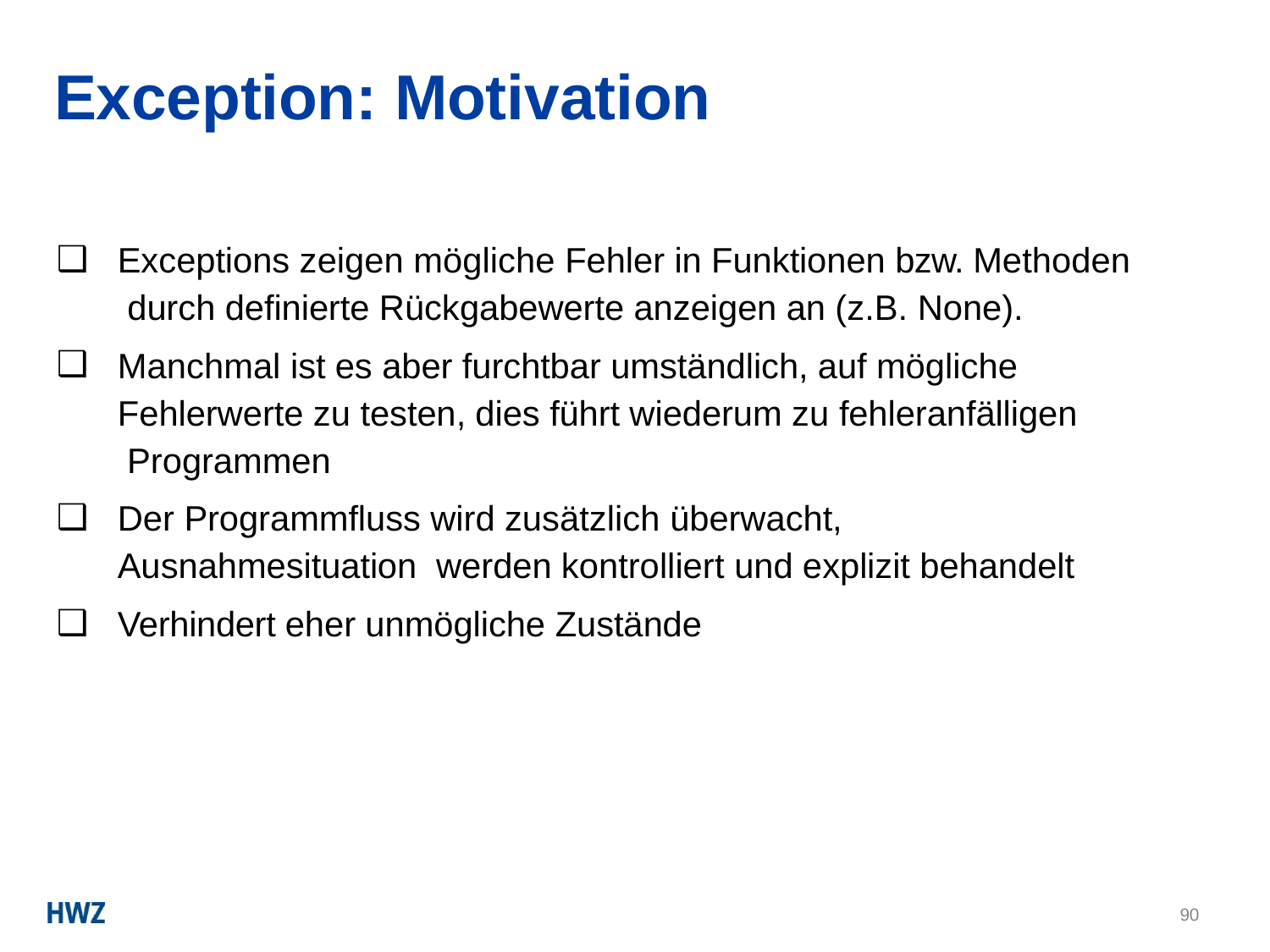

# Exception: Motivation
Exceptions zeigen mögliche Fehler in Funktionen bzw. Methoden  durch definierte Rückgabewerte anzeigen an (z.B. None).
Manchmal ist es aber furchtbar umständlich, auf mögliche  Fehlerwerte zu testen, dies führt wiederum zu fehleranfälligen  Programmen
Der Programmfluss wird zusätzlich überwacht, Ausnahmesituation  werden kontrolliert und explizit behandelt
Verhindert eher unmögliche Zustände
90